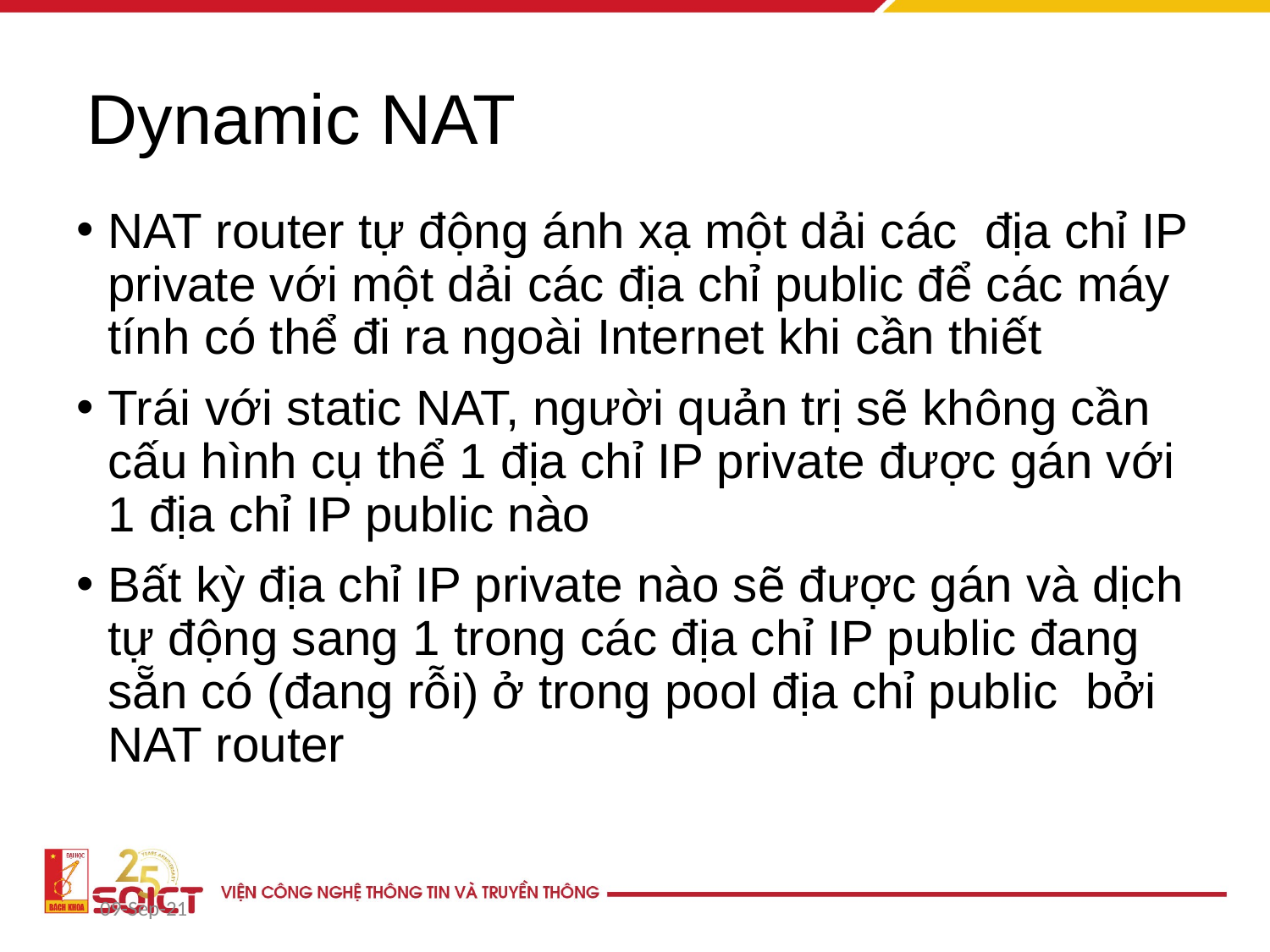

# Dynamic NAT
NAT router tự động ánh xạ một dải các  địa chỉ IP private với một dải các địa chỉ public để các máy tính có thể đi ra ngoài Internet khi cần thiết
Trái với static NAT, người quản trị sẽ không cần cấu hình cụ thể 1 địa chỉ IP private được gán với 1 địa chỉ IP public nào
Bất kỳ địa chỉ IP private nào sẽ được gán và dịch tự động sang 1 trong các địa chỉ IP public đang sẵn có (đang rỗi) ở trong pool địa chỉ public  bởi NAT router

09-Sep-21